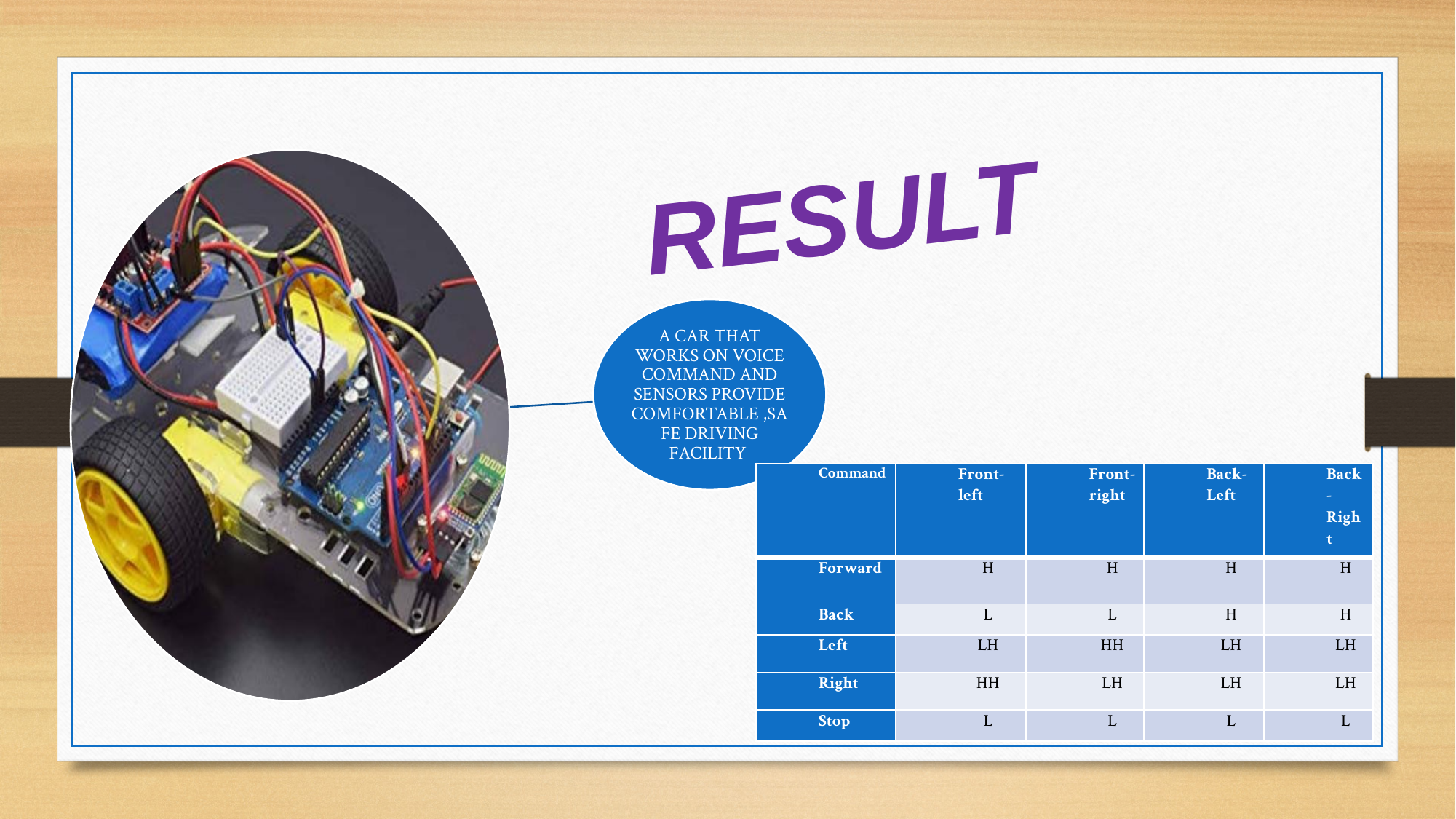

RESULT
A CAR THAT WORKS ON VOICE COMMAND AND SENSORS PROVIDE COMFORTABLE ,SAFE DRIVING FACILITY
| Command | Front-left | Front-right | Back-Left | Back-Right |
| --- | --- | --- | --- | --- |
| Forward | H | H | H | H |
| Back | L | L | H | H |
| Left | LH | HH | LH | LH |
| Right | HH | LH | LH | LH |
| Stop | L | L | L | L |